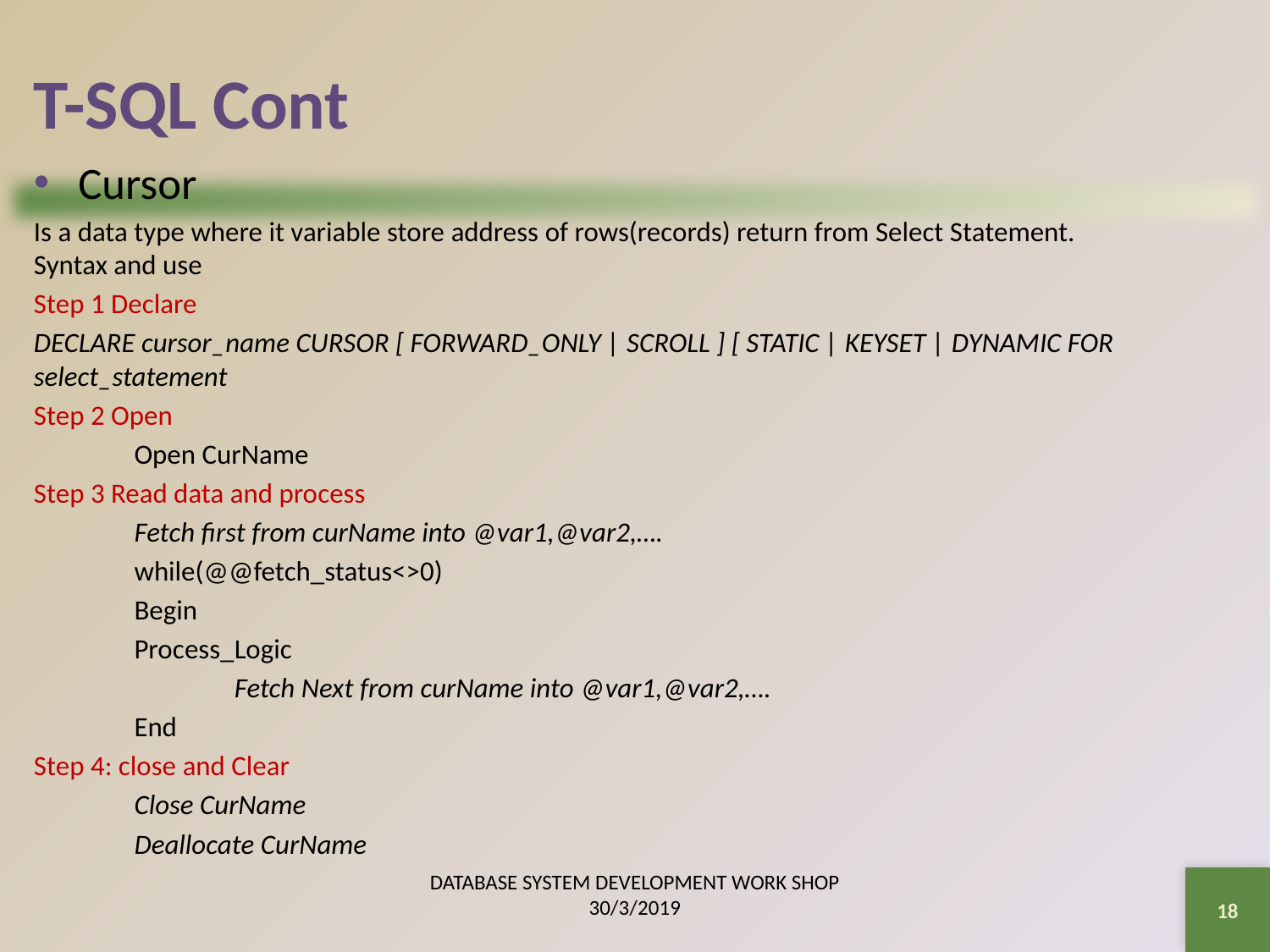

# T-SQL Cont
Cursor
Is a data type where it variable store address of rows(records) return from Select Statement.
Syntax and use
Step 1 Declare
DECLARE cursor_name CURSOR [ FORWARD_ONLY | SCROLL ] [ STATIC | KEYSET | DYNAMIC FOR select_statement
Step 2 Open
	Open CurName
Step 3 Read data and process
	Fetch first from curName into @var1,@var2,….
	while(@@fetch_status<>0)
		Begin
			Process_Logic
		 	Fetch Next from curName into @var1,@var2,….
		End
Step 4: close and Clear
		Close CurName
		Deallocate CurName

DATABASE SYSTEM DEVELOPMENT WORK SHOP 30/3/2019
18